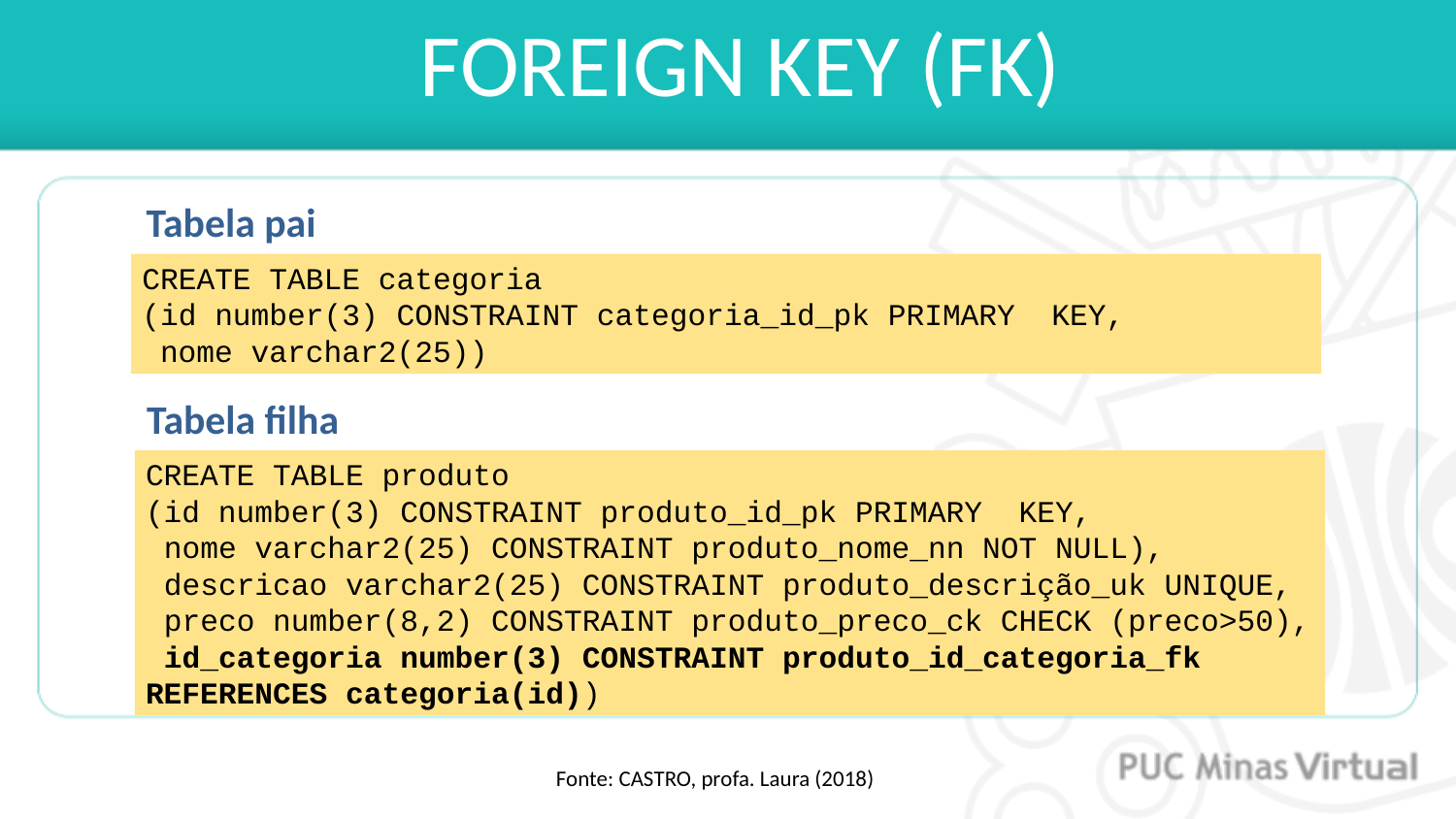

# FOREIGN KEY (FK)
Tabela pai
CREATE TABLE categoria
(id number(3) CONSTRAINT categoria_id_pk PRIMARY  KEY,
 nome varchar2(25))
Tabela filha
CREATE TABLE produto
(id number(3) CONSTRAINT produto_id_pk PRIMARY  KEY,
 nome varchar2(25) CONSTRAINT produto_nome_nn NOT NULL),
 descricao varchar2(25) CONSTRAINT produto_descrição_uk UNIQUE,
 preco number(8,2) CONSTRAINT produto_preco_ck CHECK (preco>50),
 id_categoria number(3) CONSTRAINT produto_id_categoria_fk REFERENCES categoria(id))
Fonte: CASTRO, profa. Laura (2018)